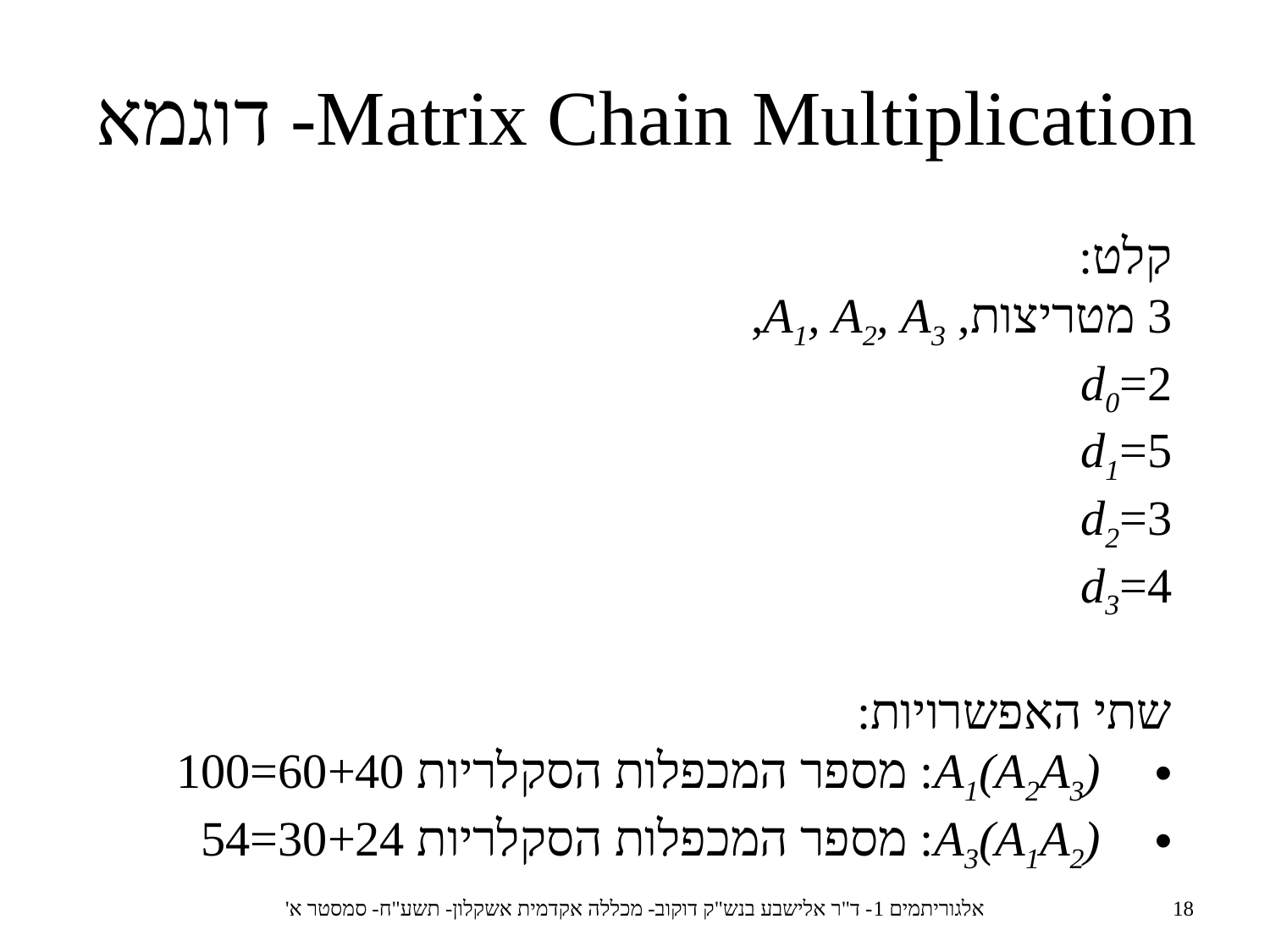

Matrix Chain Multiplication- דוגמא
קלט:
	3 מטריצות, A1, A2, A3,
	d0=2
	d1=5
	d2=3
	d3=4

שתי האפשרויות:
	A1(A2A3): מספר המכפלות הסקלריות 60+40=100
	(A1A2)A3: מספר המכפלות הסקלריות 30+24=54

אלגוריתמים 1- ד"ר אלישבע בנש"ק דוקוב- מכללה אקדמית אשקלון- תשע"ח- סמסטר א'
18